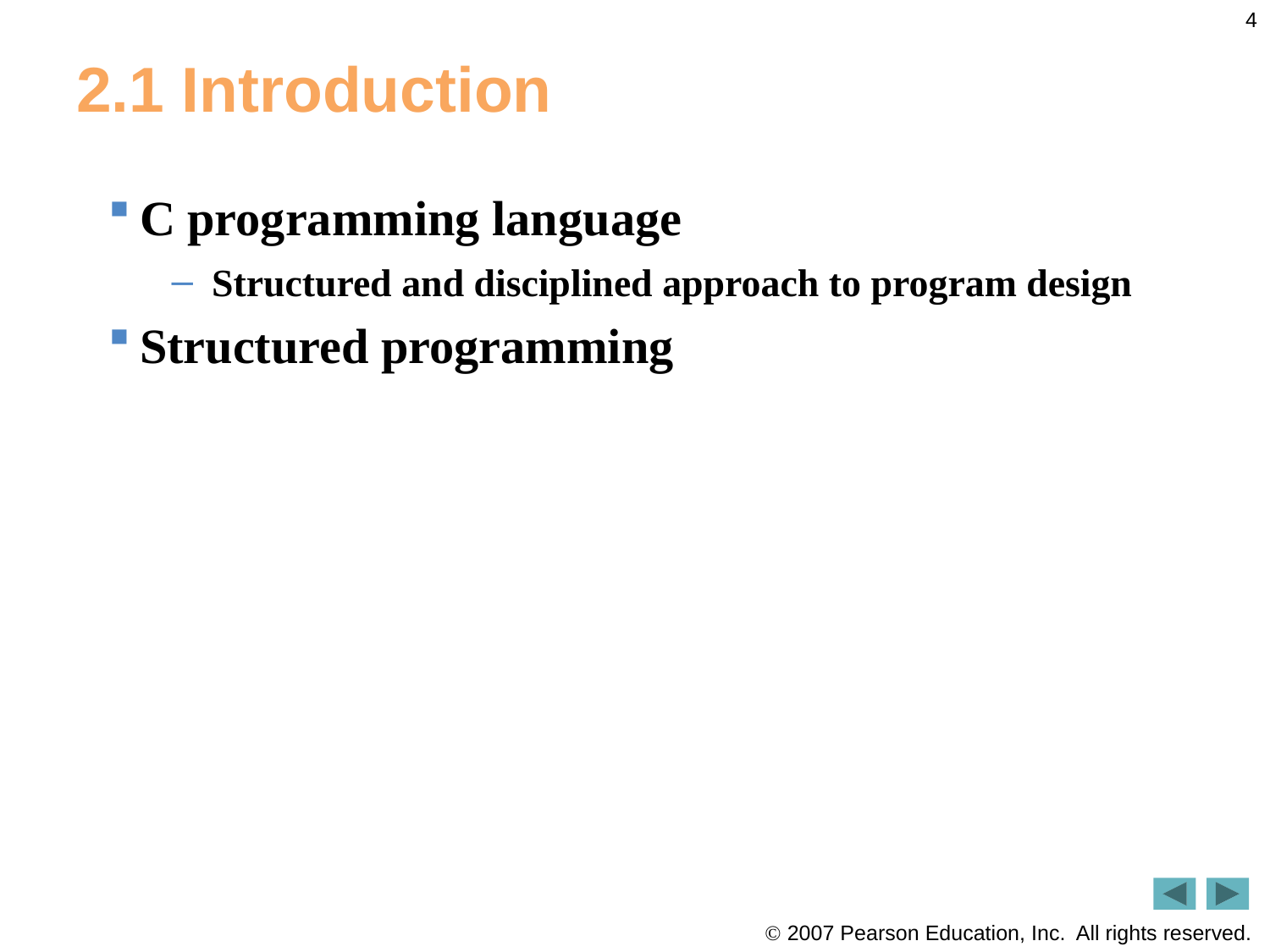

4
# 2.1 Introduction
C programming language
Structured and disciplined approach to program design
Structured programming